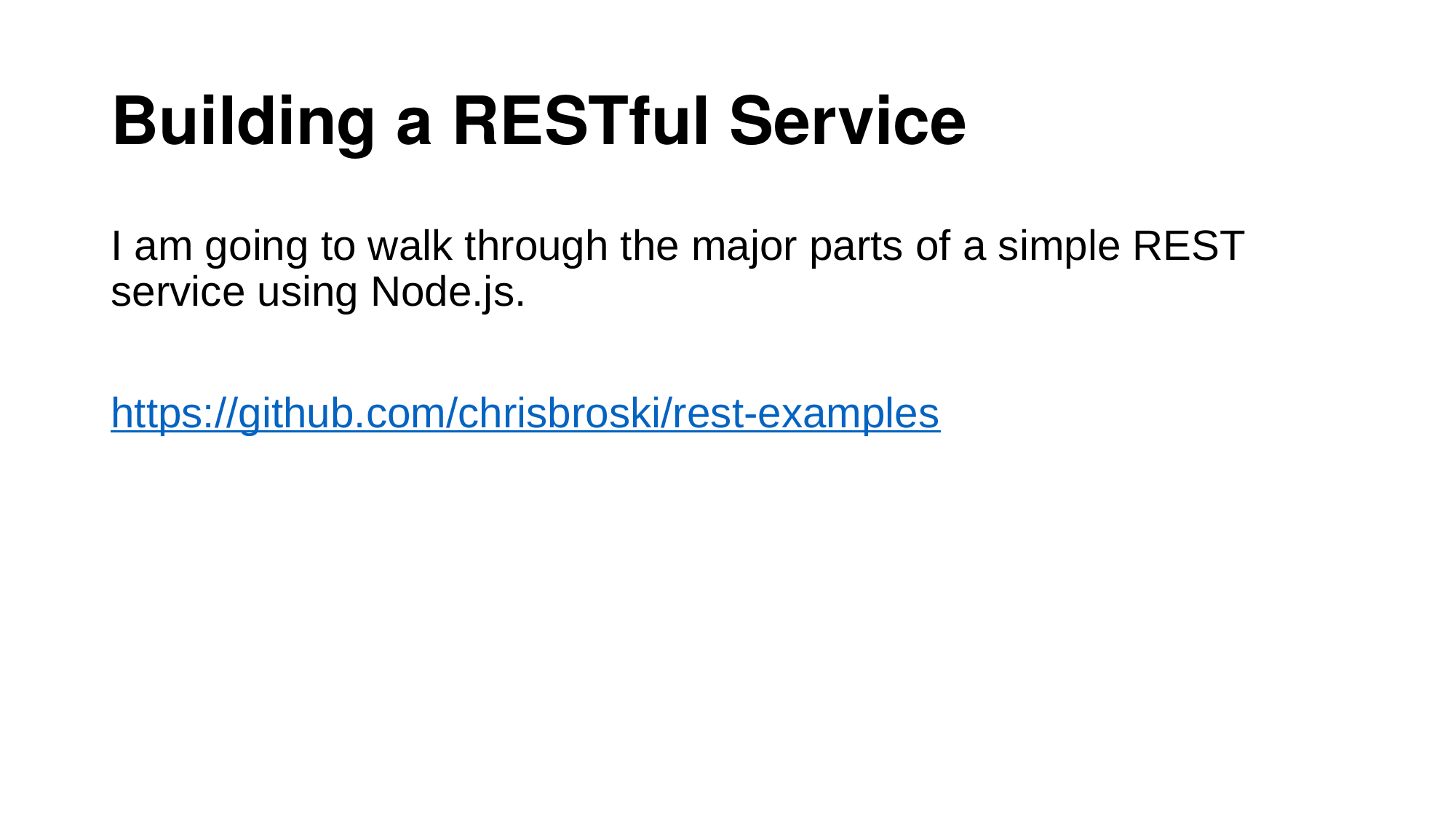

# Building a RESTful Service
I am going to walk through the major parts of a simple REST service using Node.js.

https://github.com/chrisbroski/rest-examples